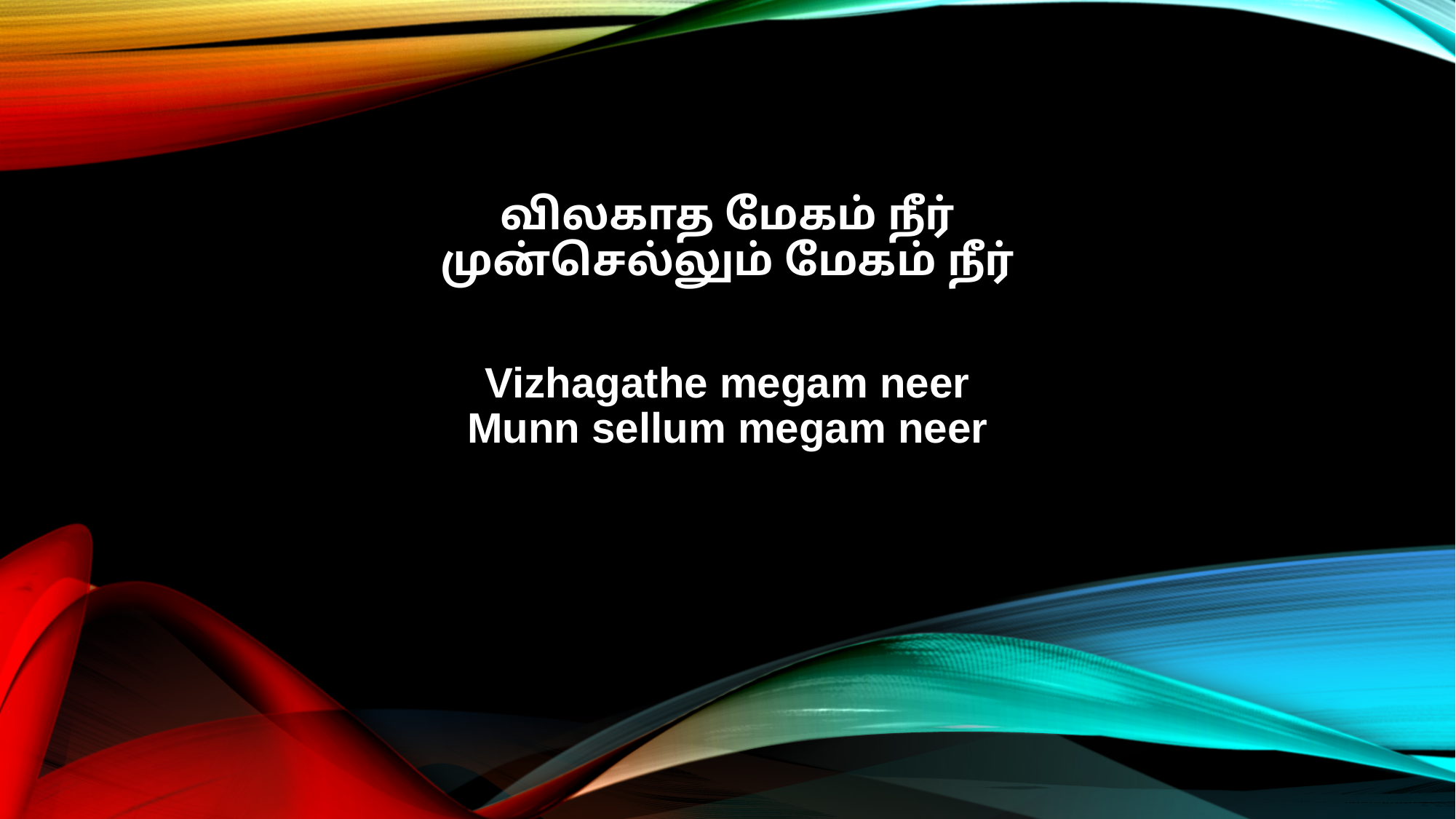

விலகாத மேகம் நீர்
முன்செல்லும் மேகம் நீர்

Vizhagathe megam neer
Munn sellum megam neer